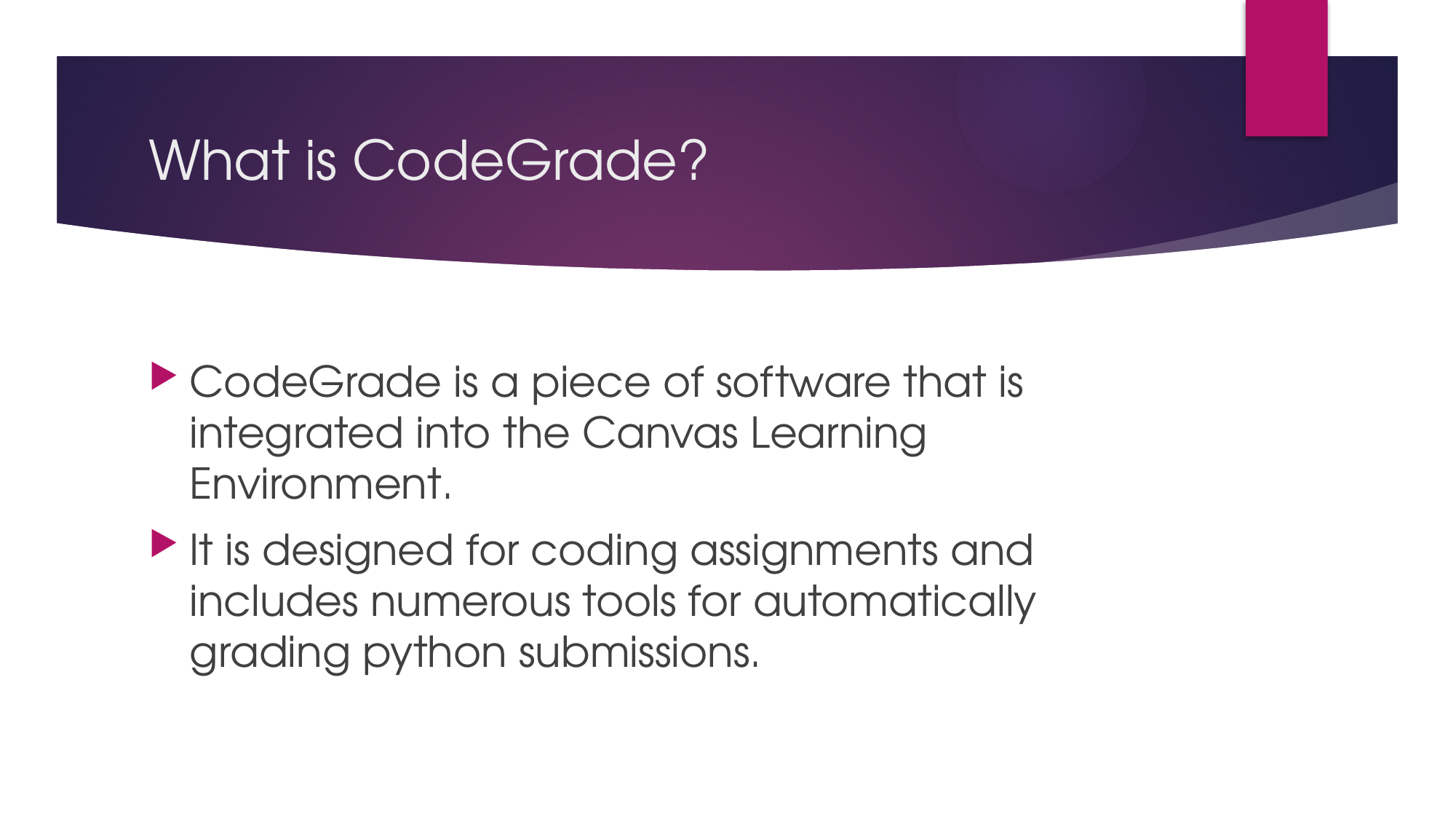

# What is CodeGrade?
CodeGrade is a piece of software that is integrated into the Canvas Learning Environment.
It is designed for coding assignments and includes numerous tools for automatically grading python submissions.